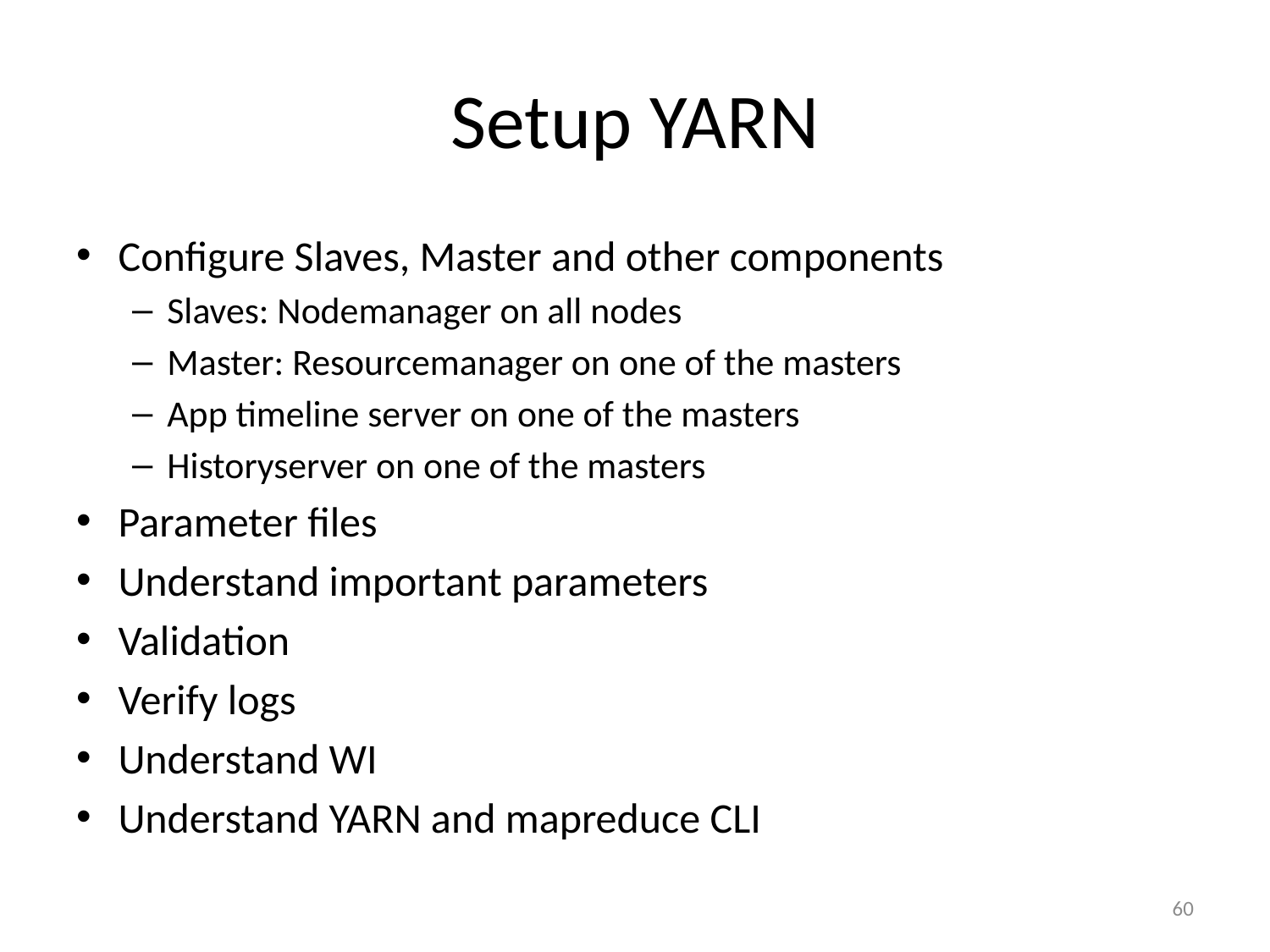

# Setup YARN
Configure Slaves, Master and other components
Slaves: Nodemanager on all nodes
Master: Resourcemanager on one of the masters
App timeline server on one of the masters
Historyserver on one of the masters
Parameter files
Understand important parameters
Validation
Verify logs
Understand WI
Understand YARN and mapreduce CLI
60